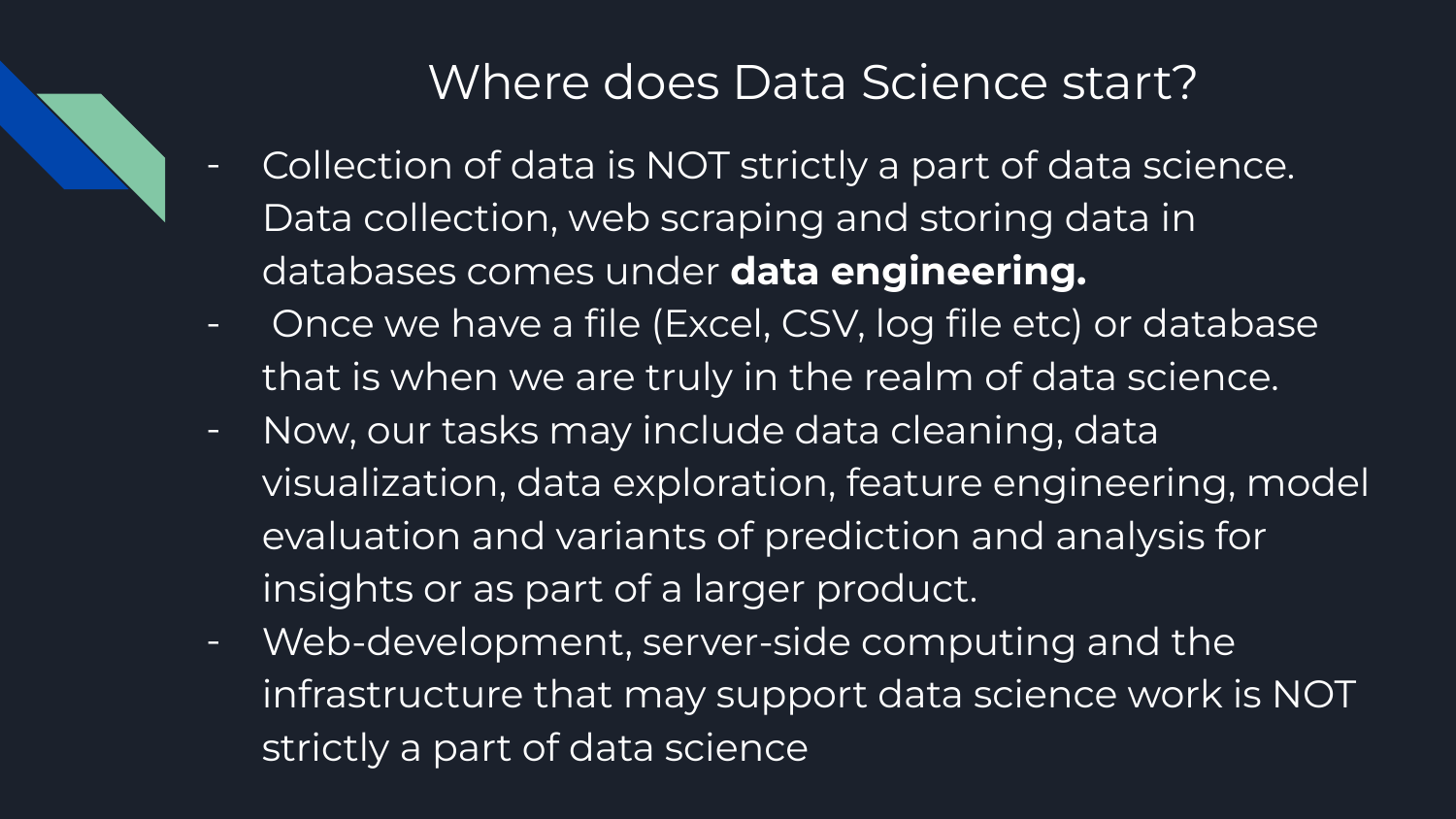

# Where does Data Science start?
Collection of data is NOT strictly a part of data science. Data collection, web scraping and storing data in databases comes under data engineering.
 Once we have a file (Excel, CSV, log file etc) or database that is when we are truly in the realm of data science.
Now, our tasks may include data cleaning, data visualization, data exploration, feature engineering, model evaluation and variants of prediction and analysis for insights or as part of a larger product.
Web-development, server-side computing and the infrastructure that may support data science work is NOT strictly a part of data science